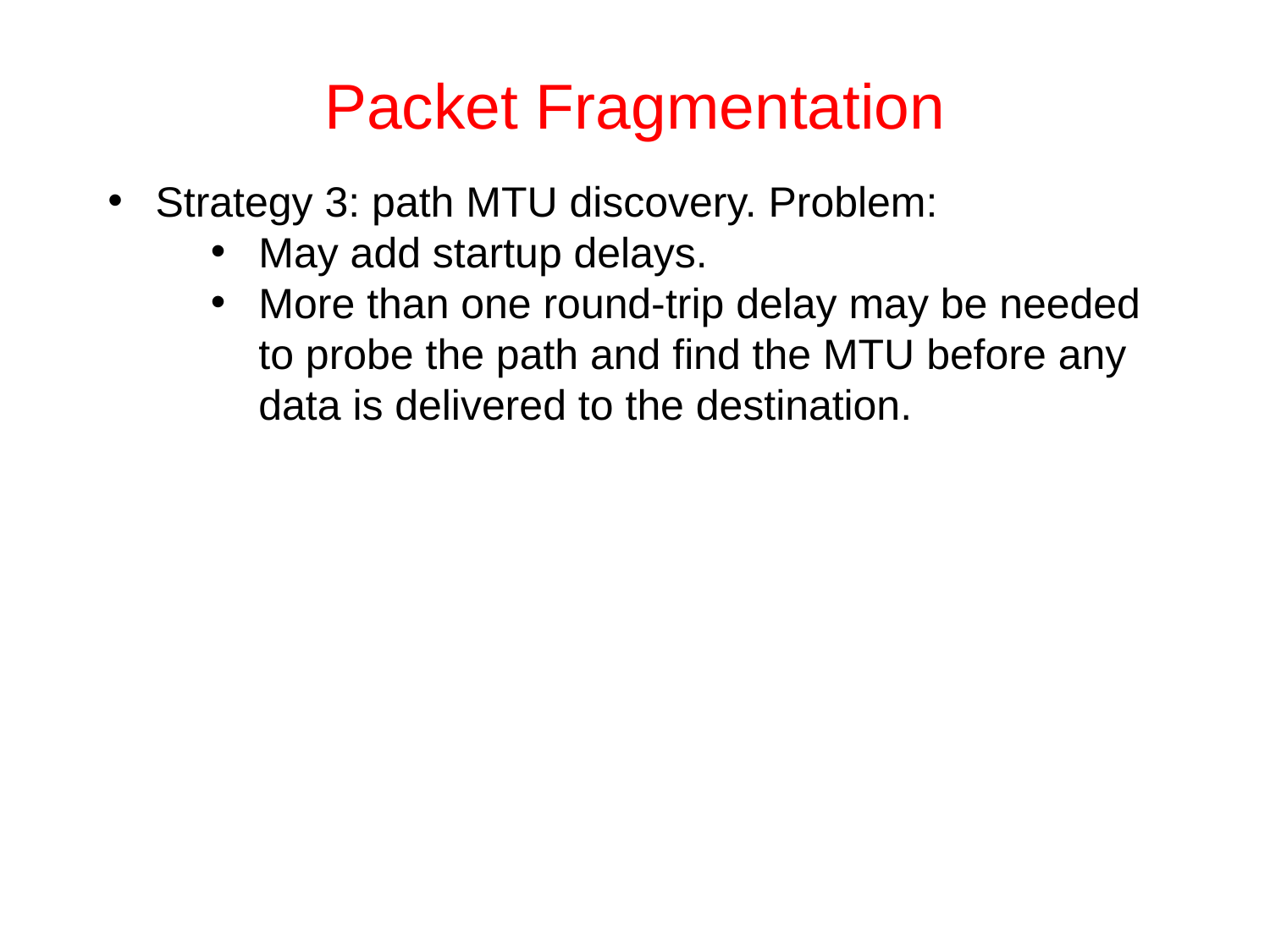

# Packet Fragmentation
Strategy 3: path MTU discovery. Problem:
May add startup delays.
More than one round-trip delay may be needed to probe the path and find the MTU before any data is delivered to the destination.